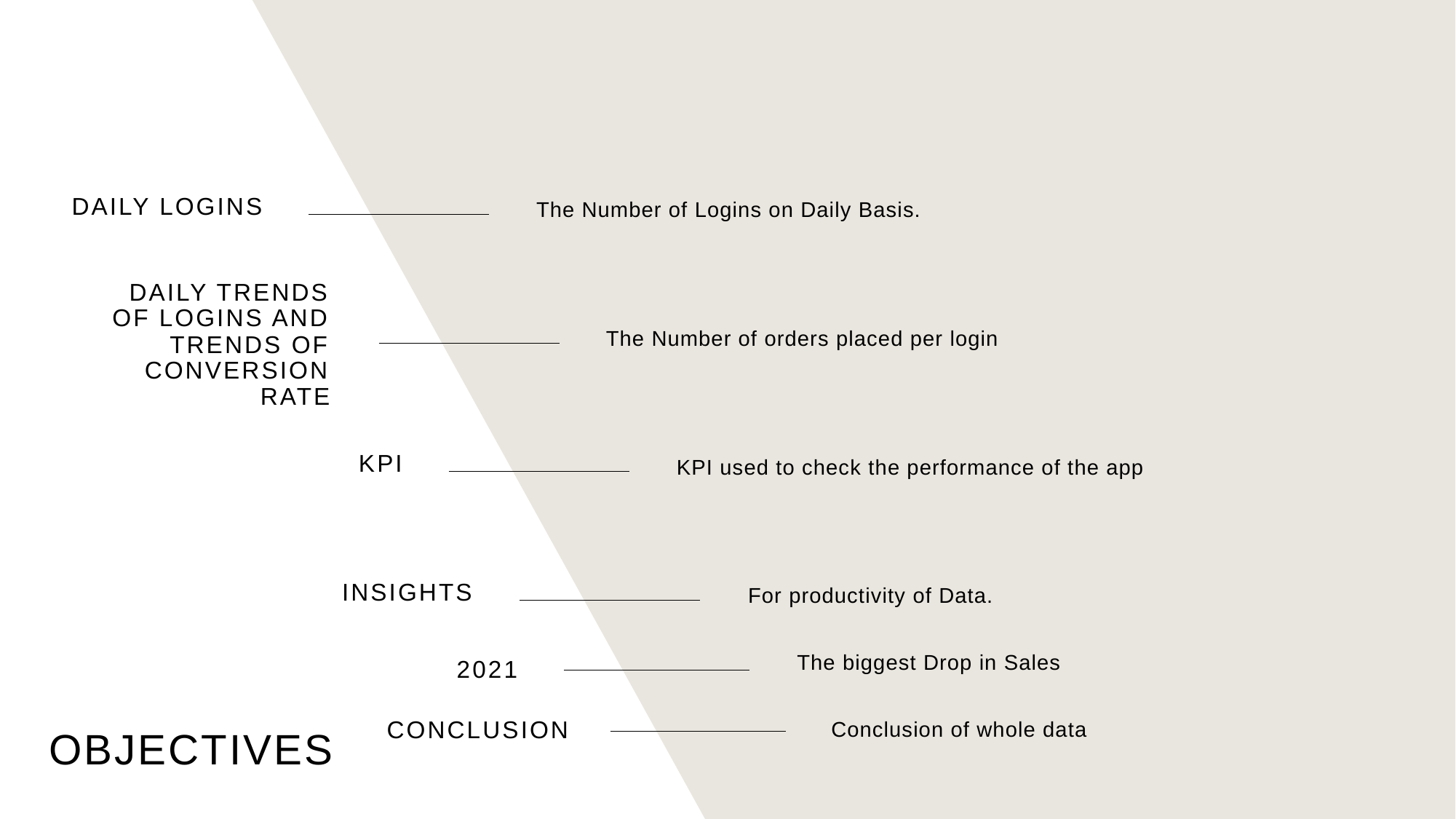

DAILY LOGINS
The Number of Logins on Daily Basis.

Daily trends of logins and trends of conversion rate
The Number of orders placed per login

kpi
KPI used to check the performance of the app

insights
For productivity of Data.

2021
The biggest Drop in Sales

Conclusion
Conclusion of whole data

# OBJECTIVES